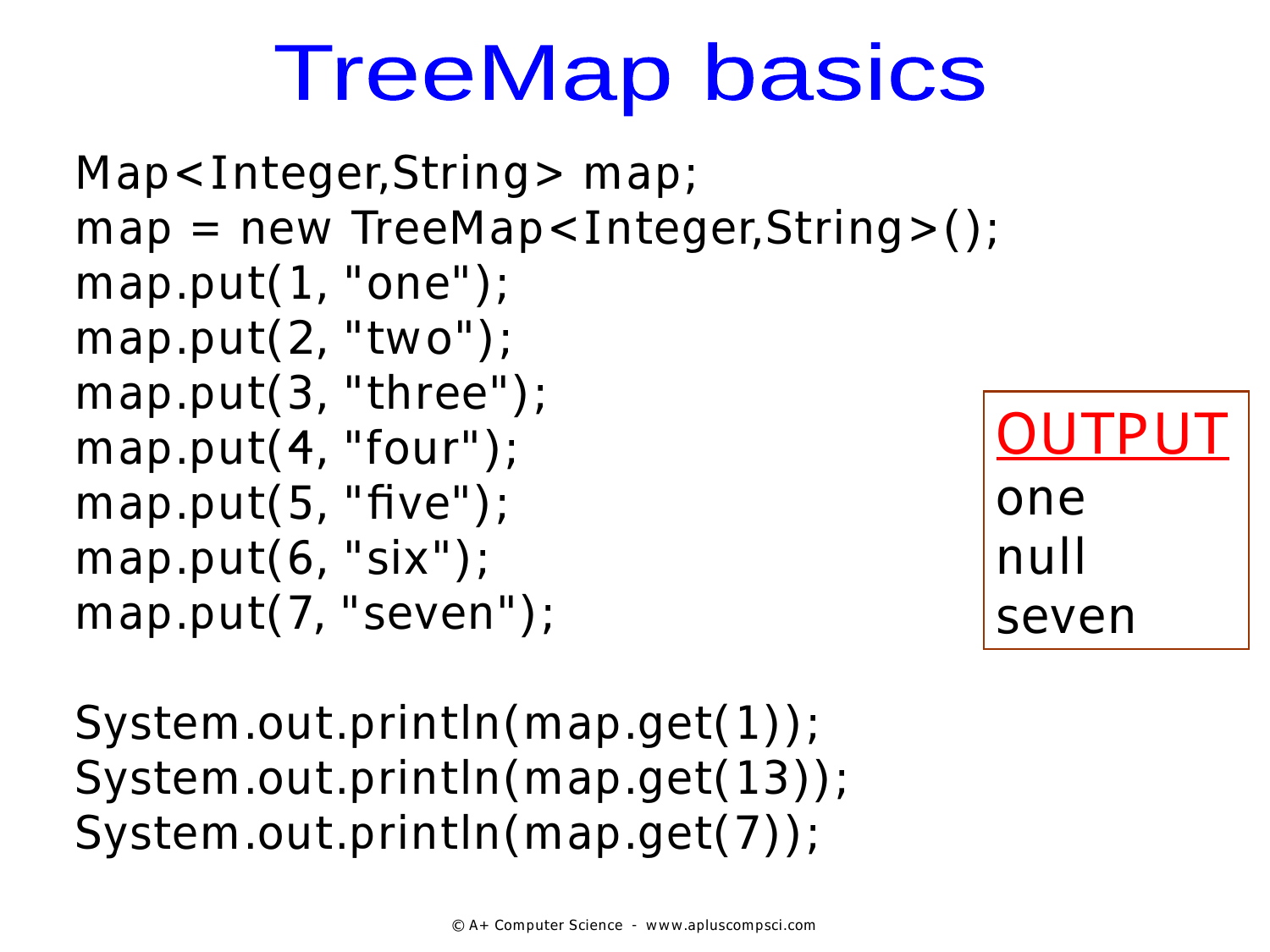

TreeMap basics
Map<Integer,String> map;
map = new TreeMap<Integer,String>();
map.put(1, "one");
map.put(2, "two");
map.put(3, "three");
map.put(4, "four");
map.put(5, "five");
map.put(6, "six");
map.put(7, "seven");

System.out.println(map.get(1));
System.out.println(map.get(13));
System.out.println(map.get(7));
OUTPUT
one
null
seven

© A+ Computer Science  -  www.apluscompsci.com